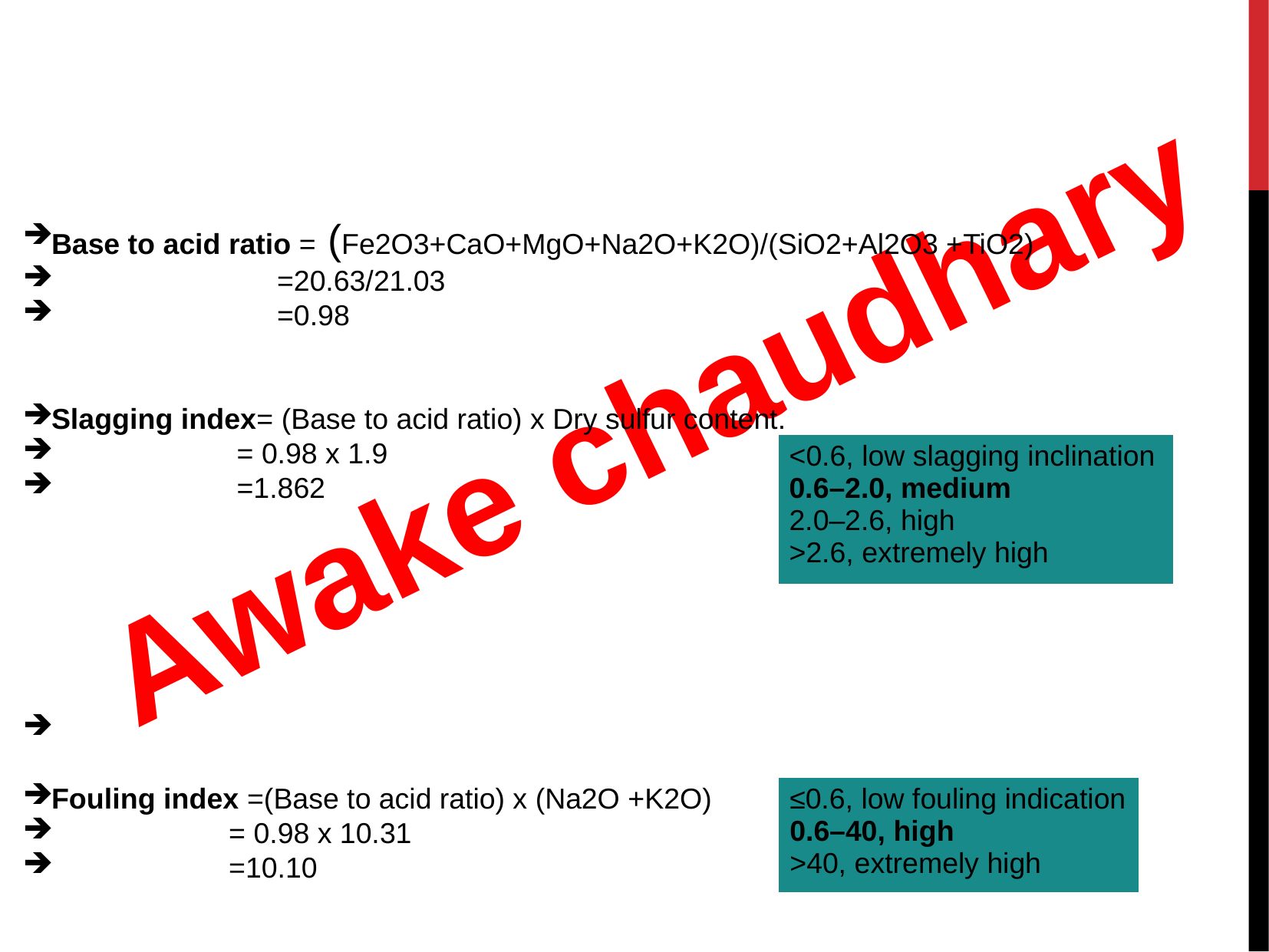

Base to acid ratio = (Fe2O3+CaO+MgO+Na2O+K2O)/(SiO2+Al2O3 +TiO2)
                            =20.63/21.03
                            =0.98

Slagging index= (Base to acid ratio) x Dry sulfur content.
                       = 0.98 x 1.9
                       =1.862

Fouling index =(Base to acid ratio) x (Na2O +K2O)
                      = 0.98 x 10.31
                      =10.10
| <0.6, low slagging inclination 0.6–2.0, medium 2.0–2.6, high >2.6, extremely high |
| --- |
| ≤0.6, low fouling indication 0.6–40, high >40, extremely high |
| --- |